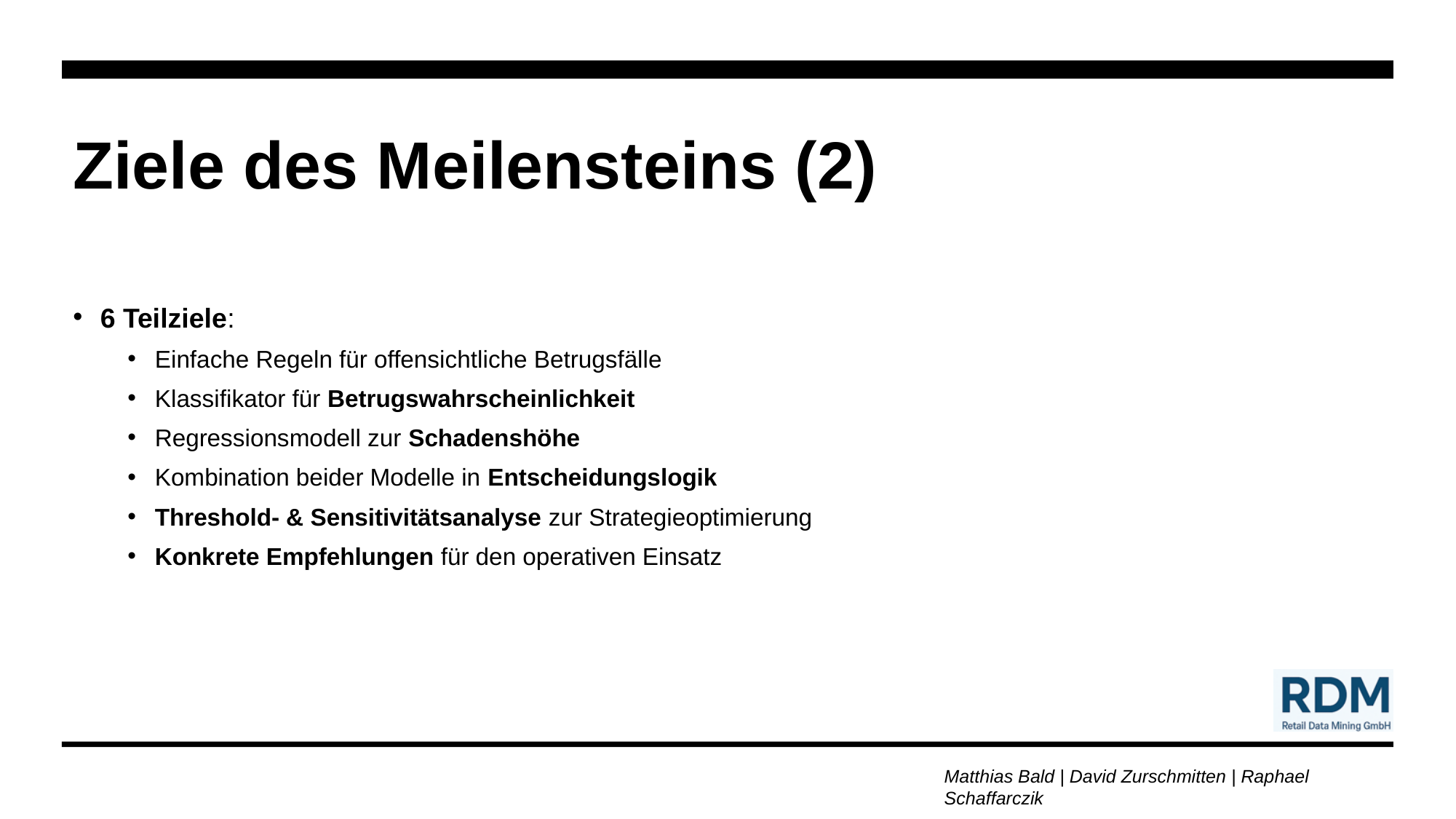

# Ziele des Meilensteins (2)
6 Teilziele:
Einfache Regeln für offensichtliche Betrugsfälle
Klassifikator für Betrugswahrscheinlichkeit
Regressionsmodell zur Schadenshöhe
Kombination beider Modelle in Entscheidungslogik
Threshold- & Sensitivitätsanalyse zur Strategieoptimierung
Konkrete Empfehlungen für den operativen Einsatz